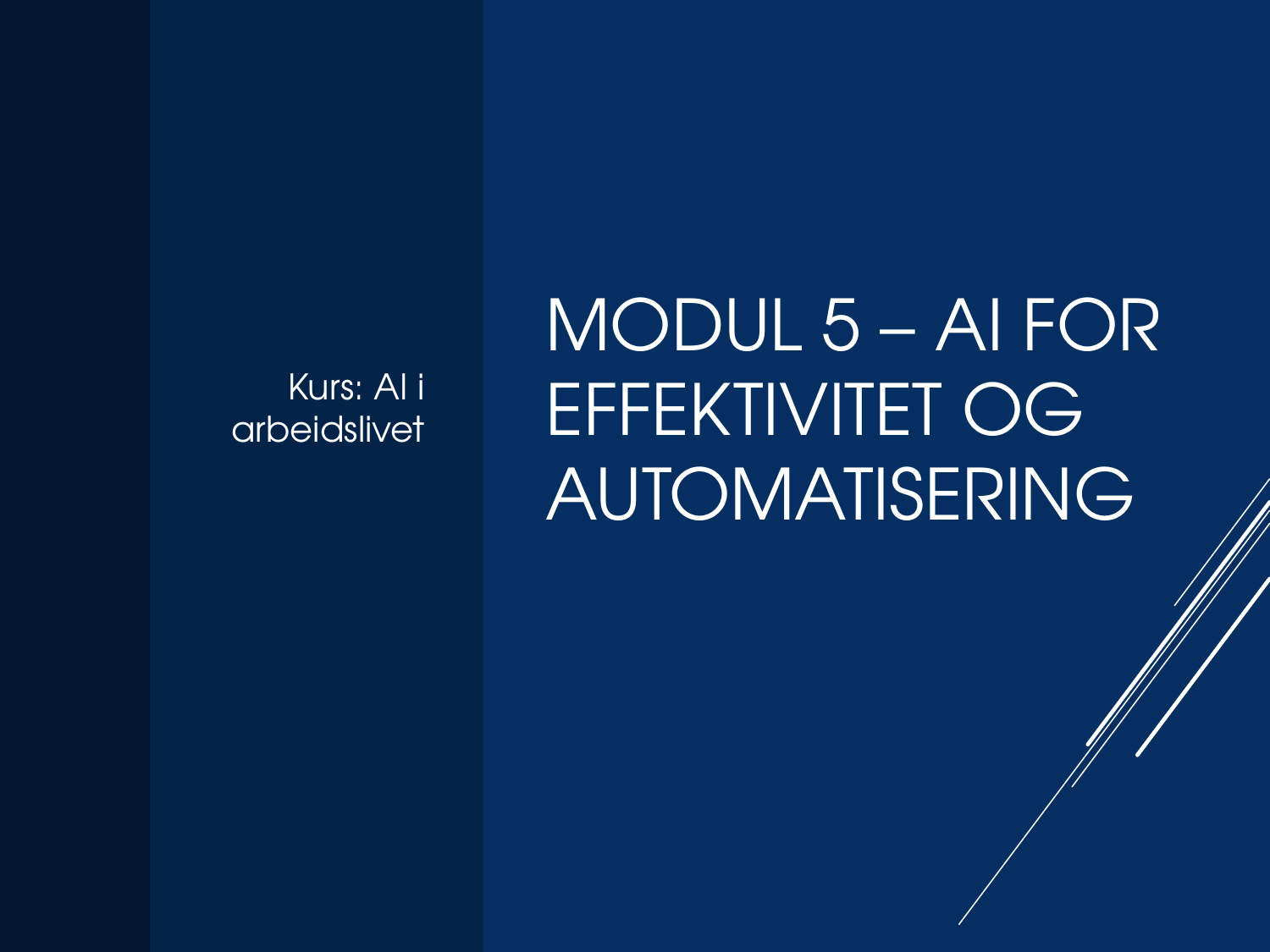

Kurs: AI i arbeidslivet
# Modul 5 – AI for effektivitet og automatisering